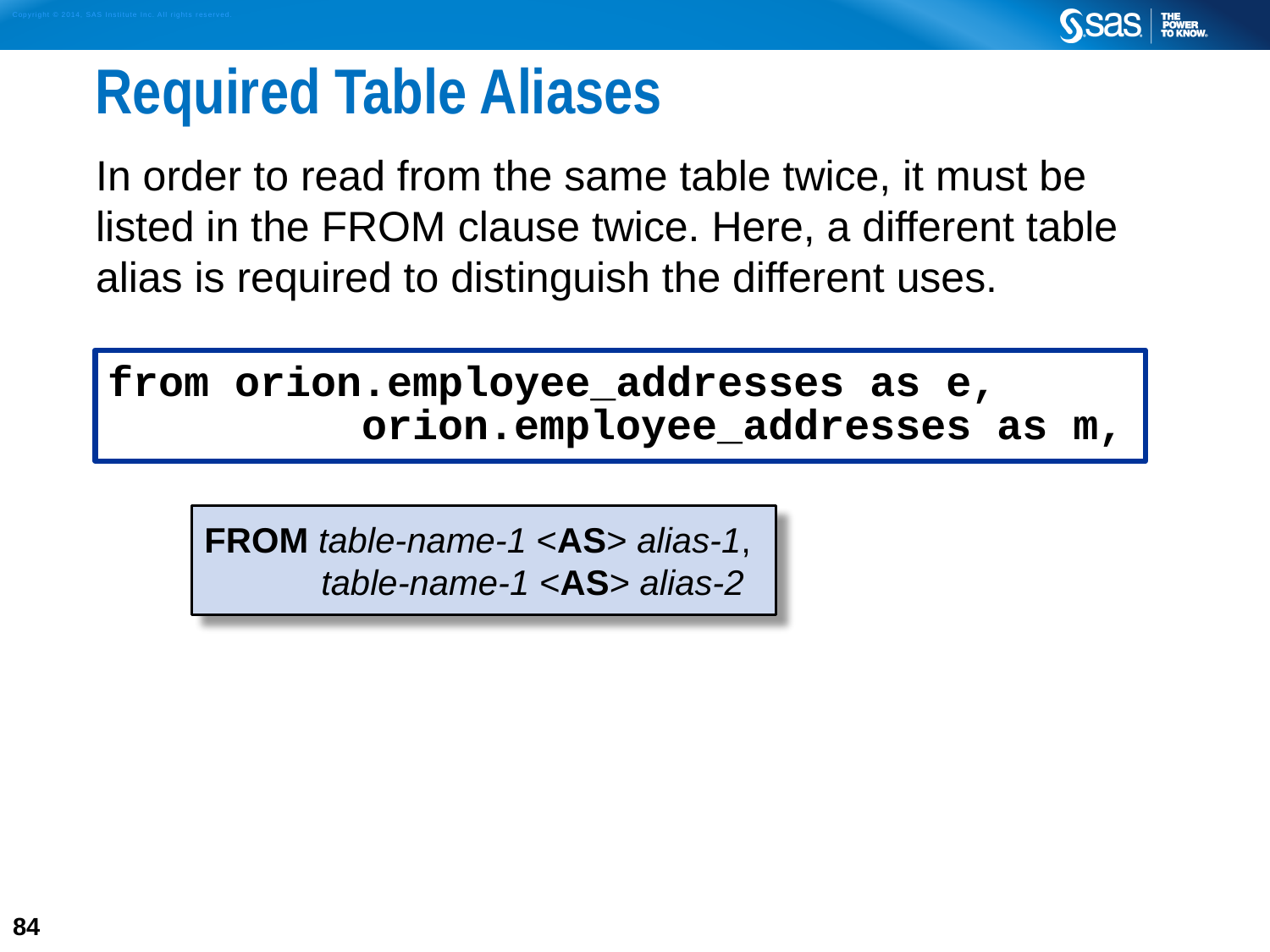

# Required Table Aliases
In order to read from the same table twice, it must be listed in the FROM clause twice. Here, a different table alias is required to distinguish the different uses.
from orion.employee_addresses as e,               	orion.employee_addresses as m,
FROM table-name-1 <AS> alias-1,
            table-name-1 <AS> alias-2